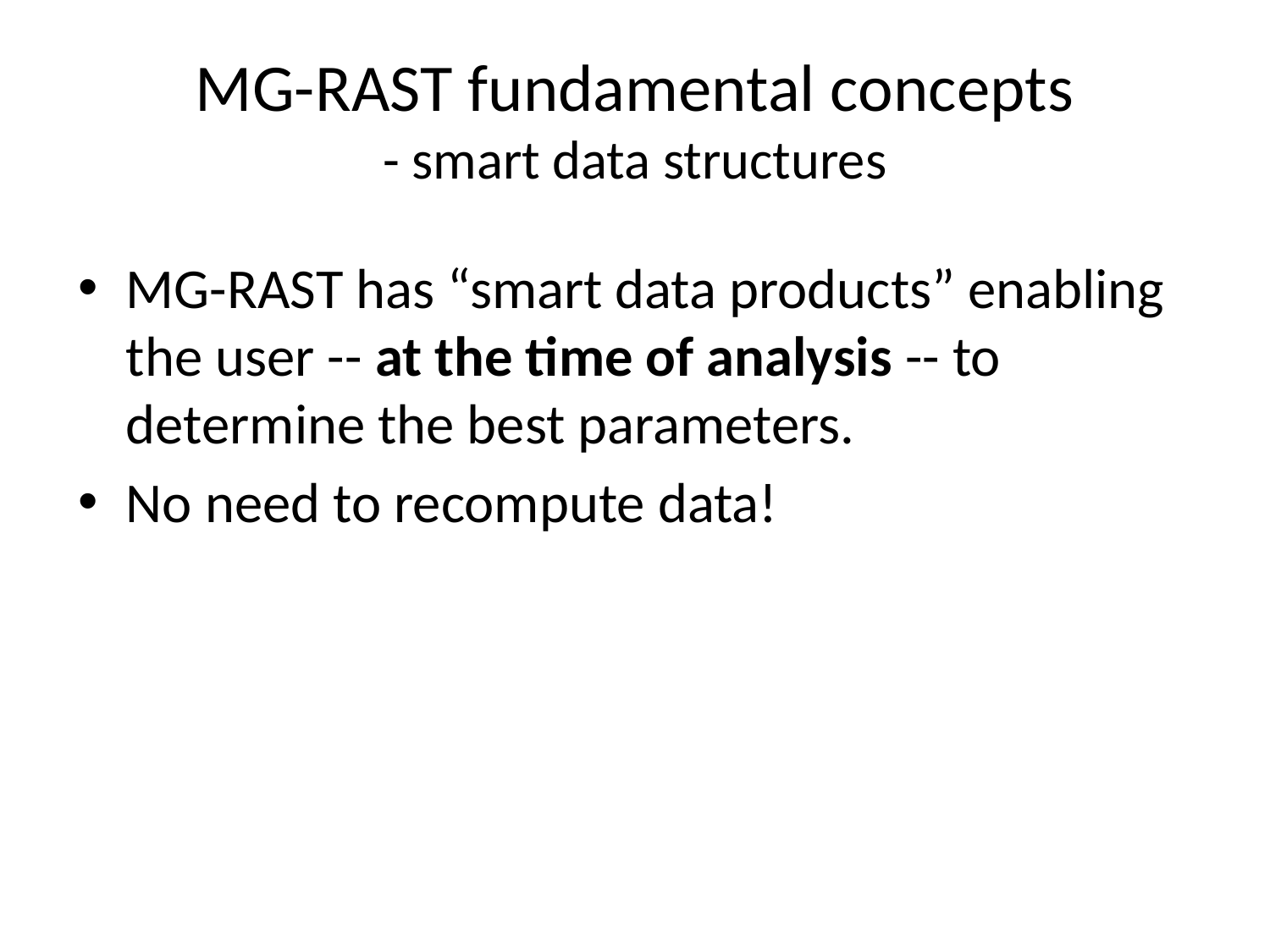

# MG-RAST fundamental concepts - smart data structures
MG-RAST has “smart data products” enabling the user -- at the time of analysis -- to determine the best parameters.
No need to recompute data!